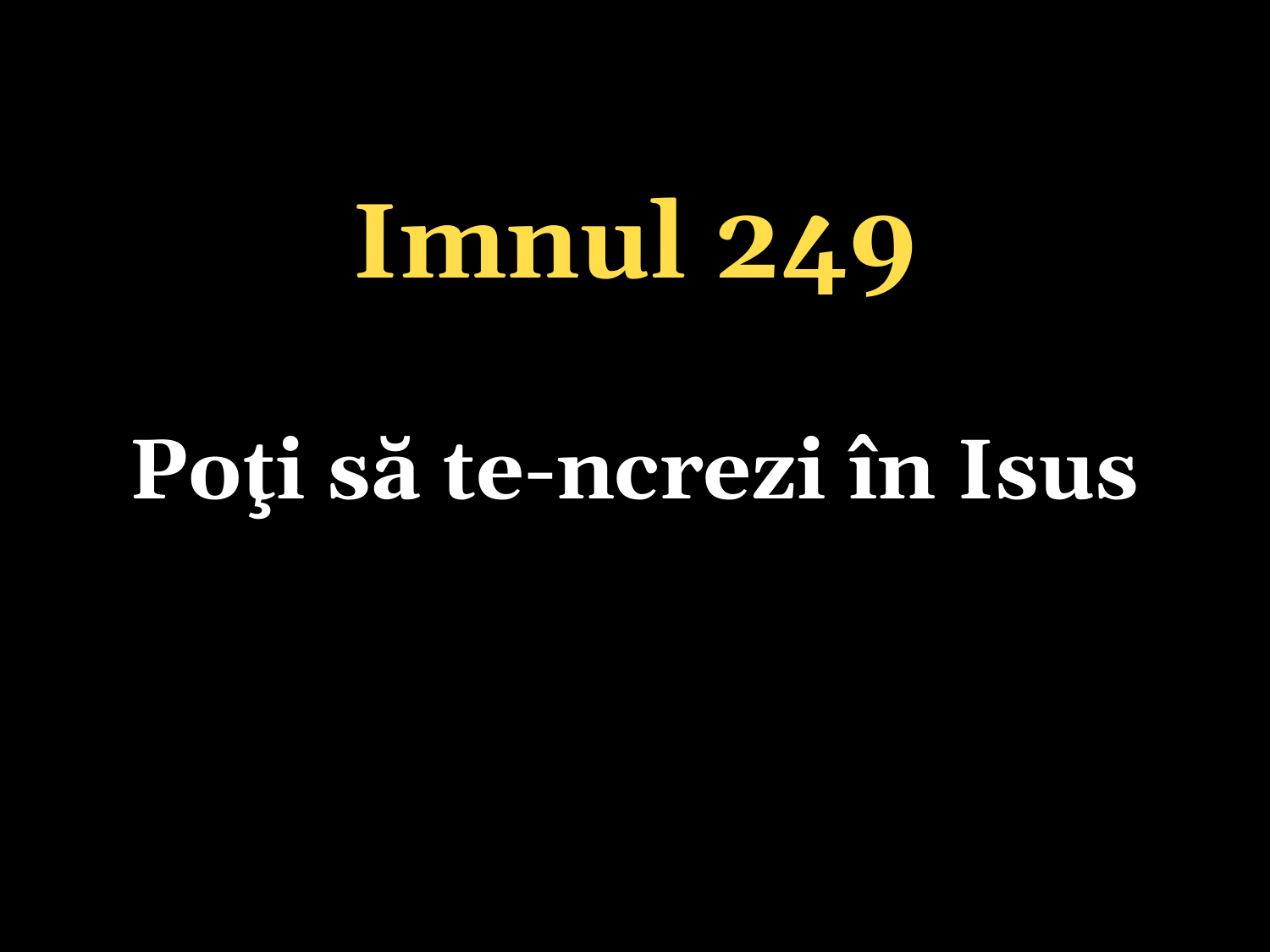

Imnul 249

Poţi să te-ncrezi în Isus
131/920